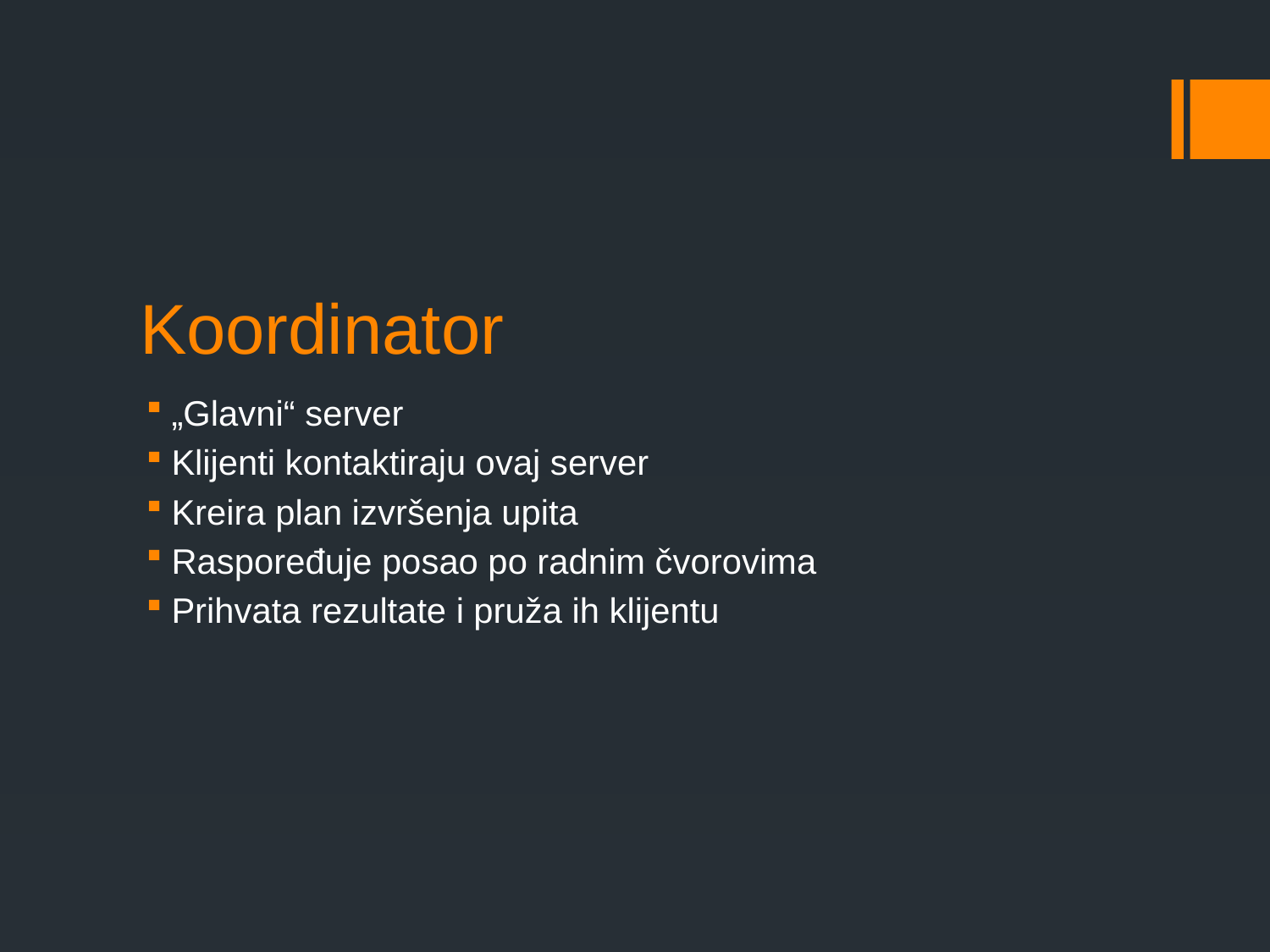

# Koordinator
„Glavni“ server
Klijenti kontaktiraju ovaj server
Kreira plan izvršenja upita
Raspoređuje posao po radnim čvorovima
Prihvata rezultate i pruža ih klijentu